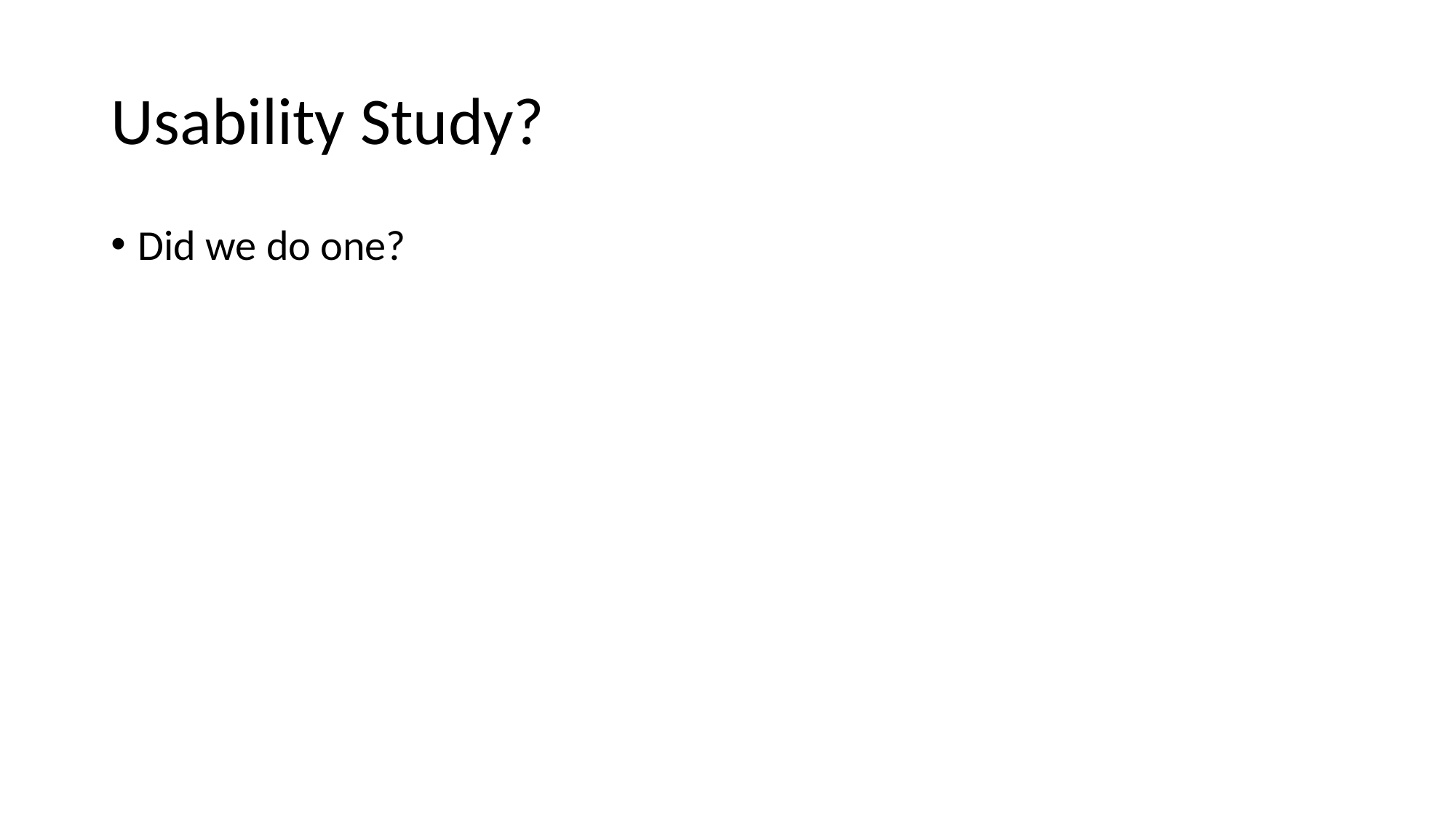

# Usability Study?
Did we do one?